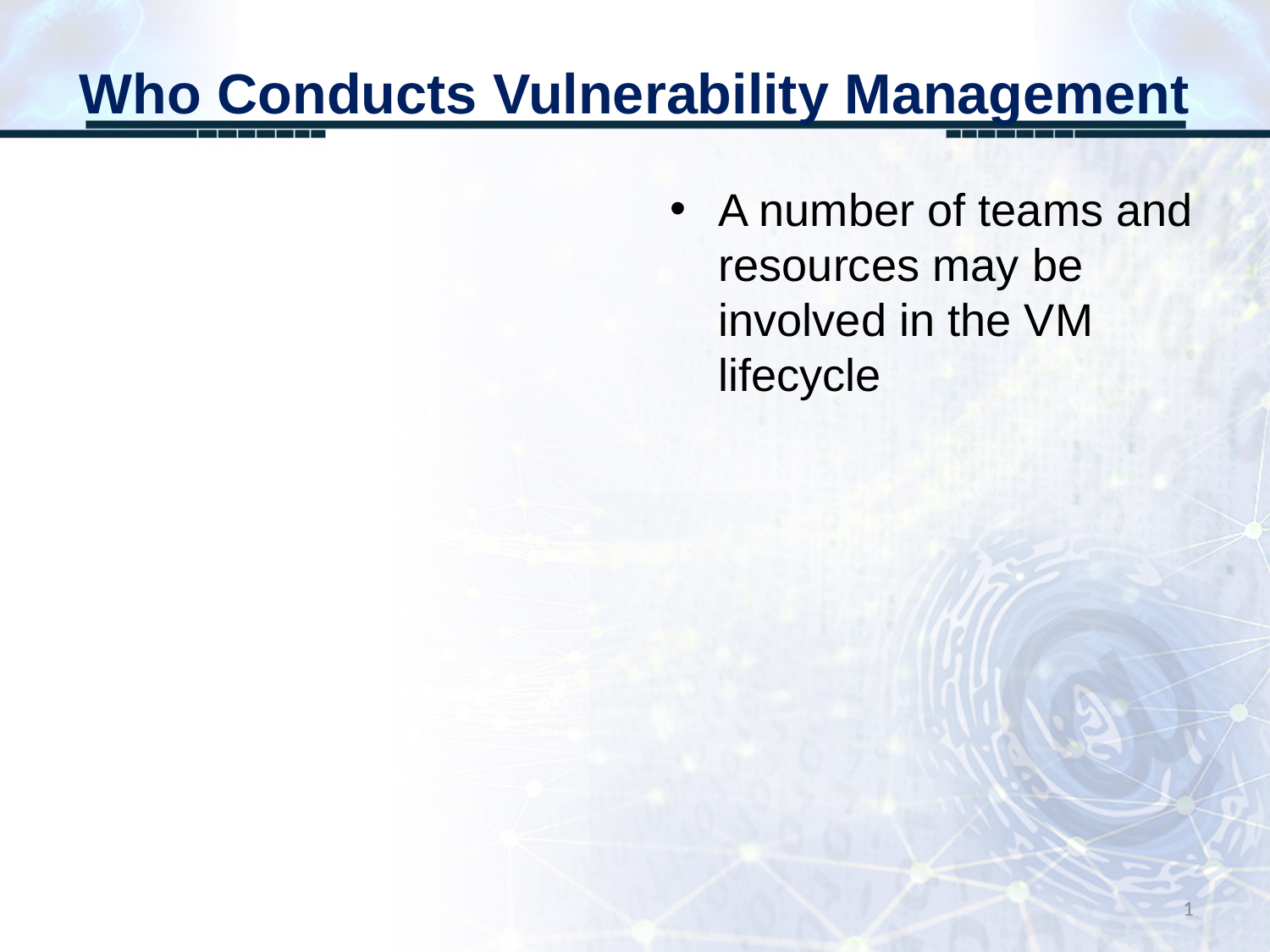

# Who Conducts Vulnerability Management
A number of teams and resources may be involved in the VM lifecycle
1